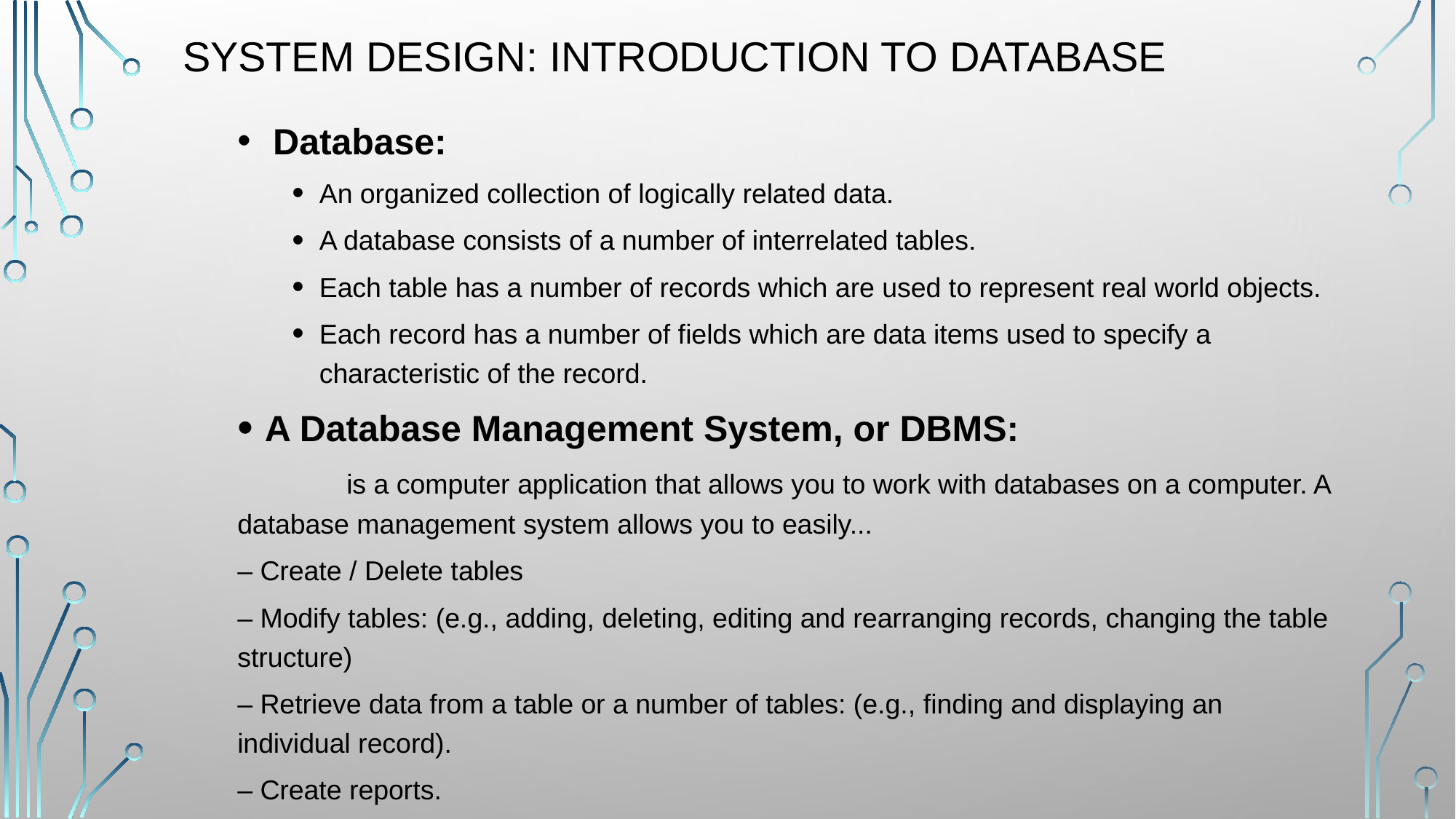

# System Design: Introduction to Database
 Database:
An organized collection of logically related data.
A database consists of a number of interrelated tables.
Each table has a number of records which are used to represent real world objects.
Each record has a number of fields which are data items used to specify a characteristic of the record.
A Database Management System, or DBMS:
	is a computer application that allows you to work with databases on a computer. A database management system allows you to easily...
– Create / Delete tables
– Modify tables: (e.g., adding, deleting, editing and rearranging records, changing the table structure)
– Retrieve data from a table or a number of tables: (e.g., finding and displaying an individual record).
– Create reports.